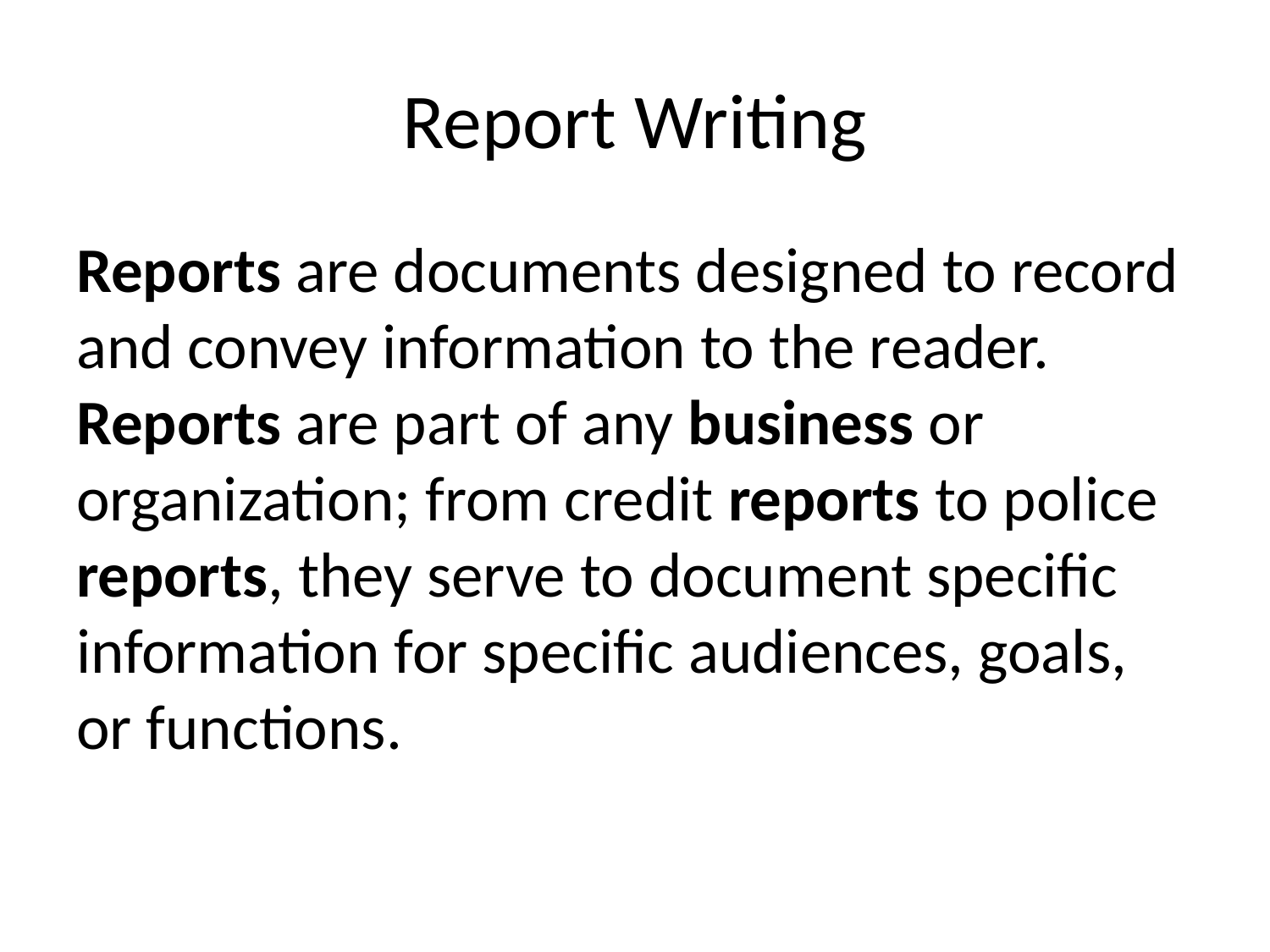

# Report Writing
Reports are documents designed to record and convey information to the reader. Reports are part of any business or organization; from credit reports to police reports, they serve to document specific information for specific audiences, goals, or functions.